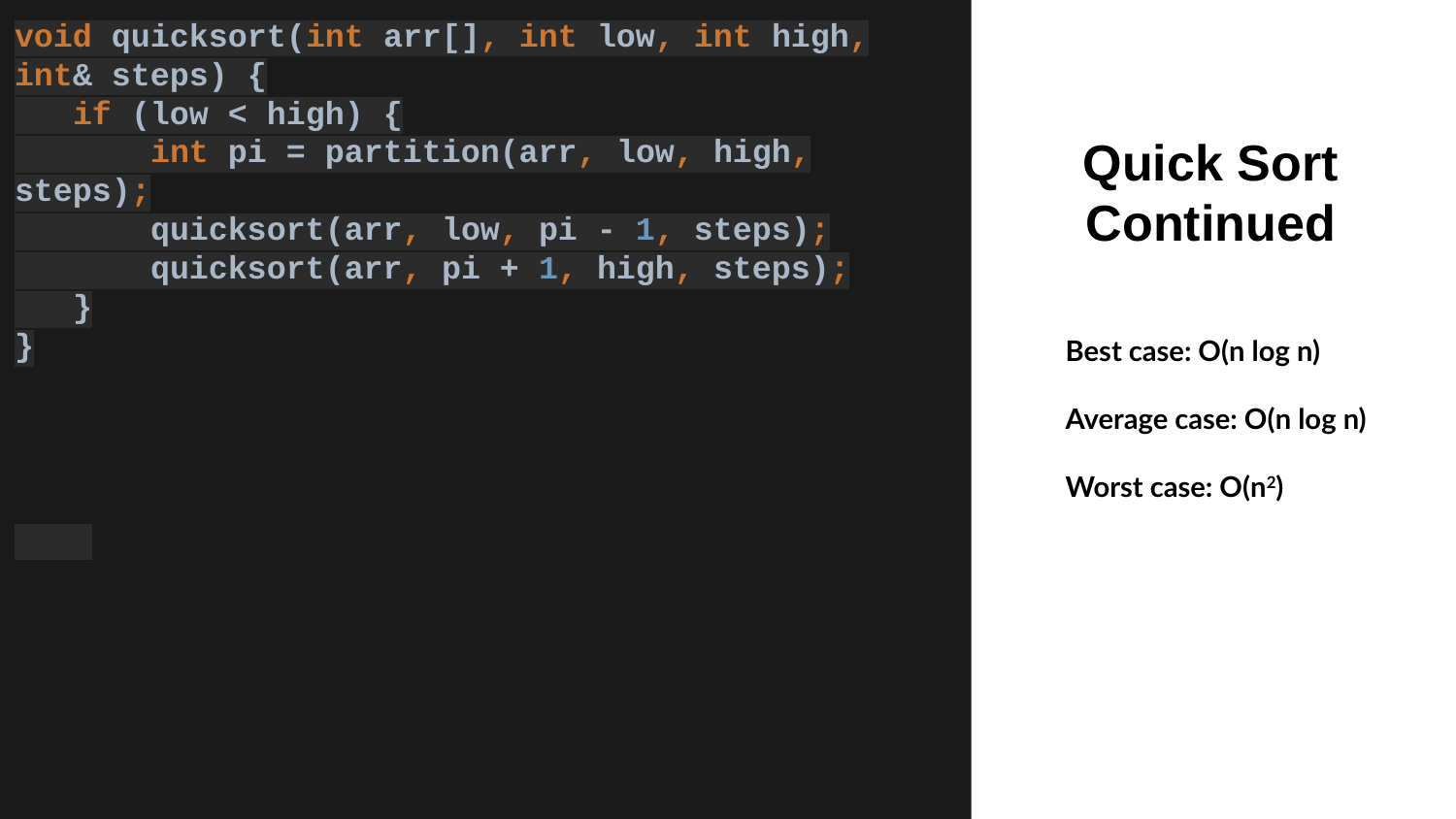

void quicksort(int arr[], int low, int high, int& steps) {
   if (low < high) {
       int pi = partition(arr, low, high, steps);
       quicksort(arr, low, pi - 1, steps);
       quicksort(arr, pi + 1, high, steps);
   }
}

Quick Sort
Continued
Best case: O(n log n)

Average case: O(n log n)

Worst case: O(n2)